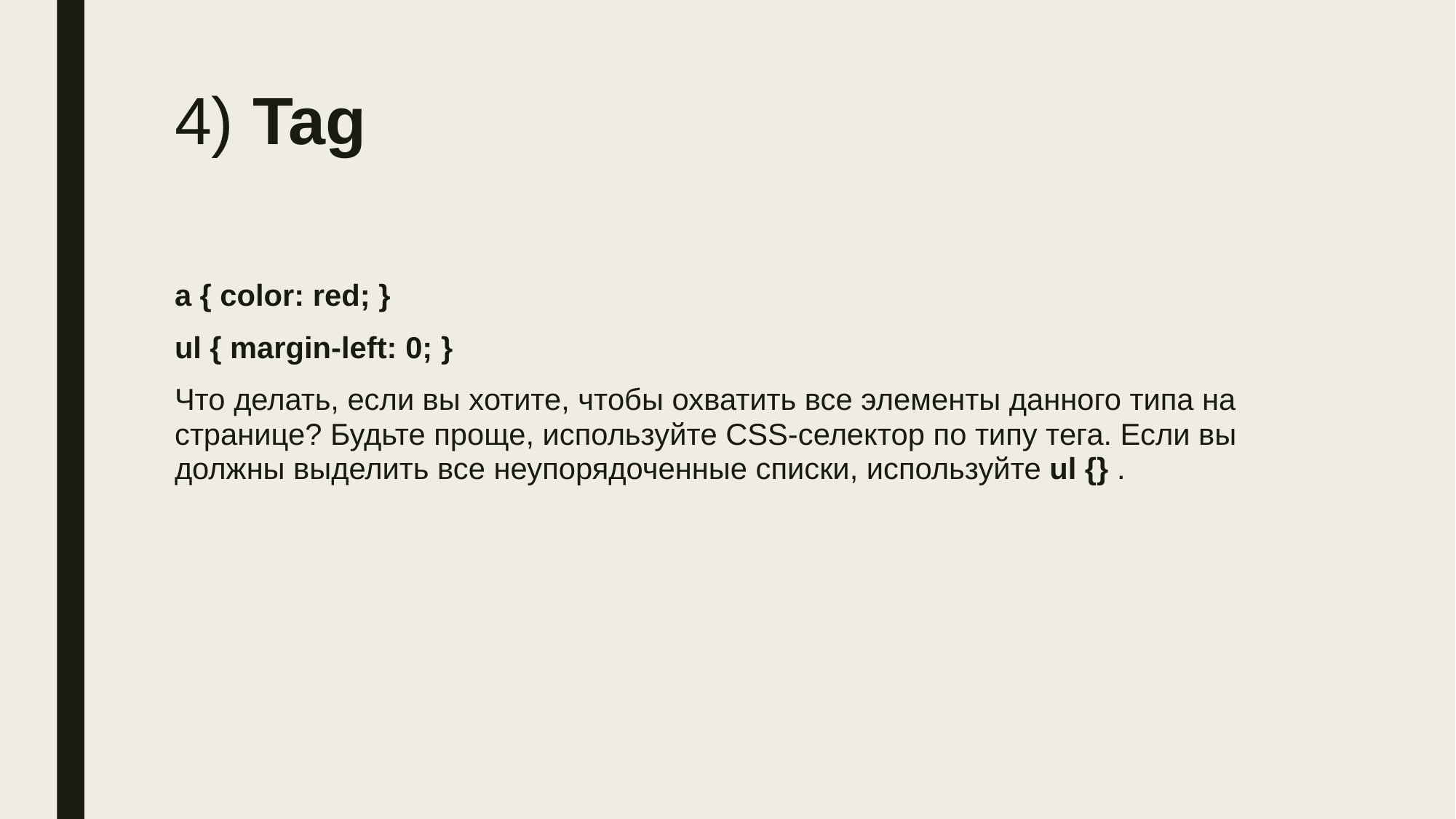

# 4) Tag
a { color: red; }
ul { margin-left: 0; }
Что делать, если вы хотите, чтобы охватить все элементы данного типа на странице? Будьте проще, используйте CSS-селектор по типу тега. Если вы должны выделить все неупорядоченные списки, используйте ul {} .